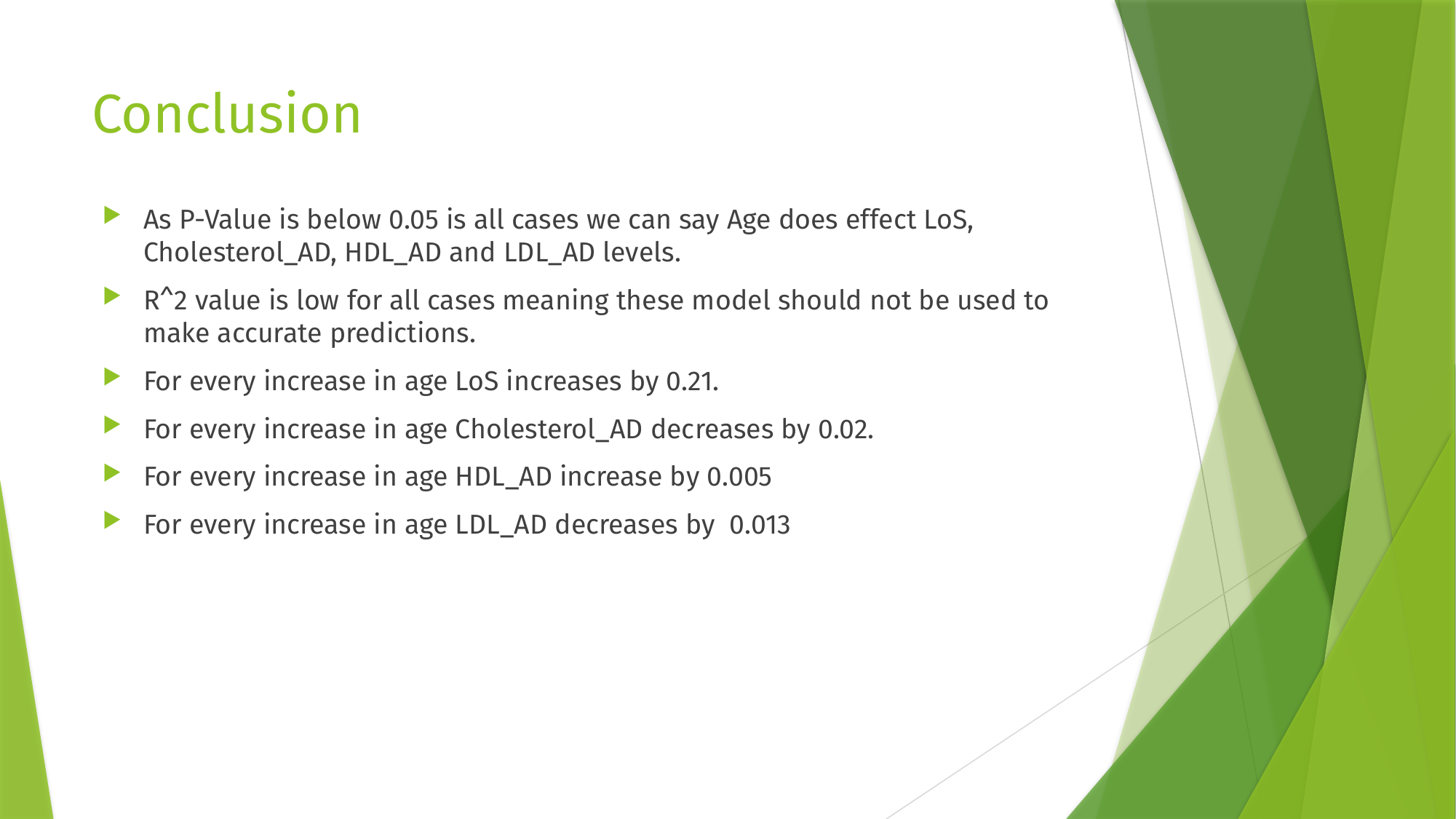

# Conclusion
As P-Value is below 0.05 is all cases we can say Age does effect LoS, Cholesterol_AD, HDL_AD and LDL_AD levels.
R^2 value is low for all cases meaning these model should not be used to make accurate predictions.
For every increase in age LoS increases by 0.21.
For every increase in age Cholesterol_AD decreases by 0.02.
For every increase in age HDL_AD increase by 0.005
For every increase in age LDL_AD decreases by  0.013